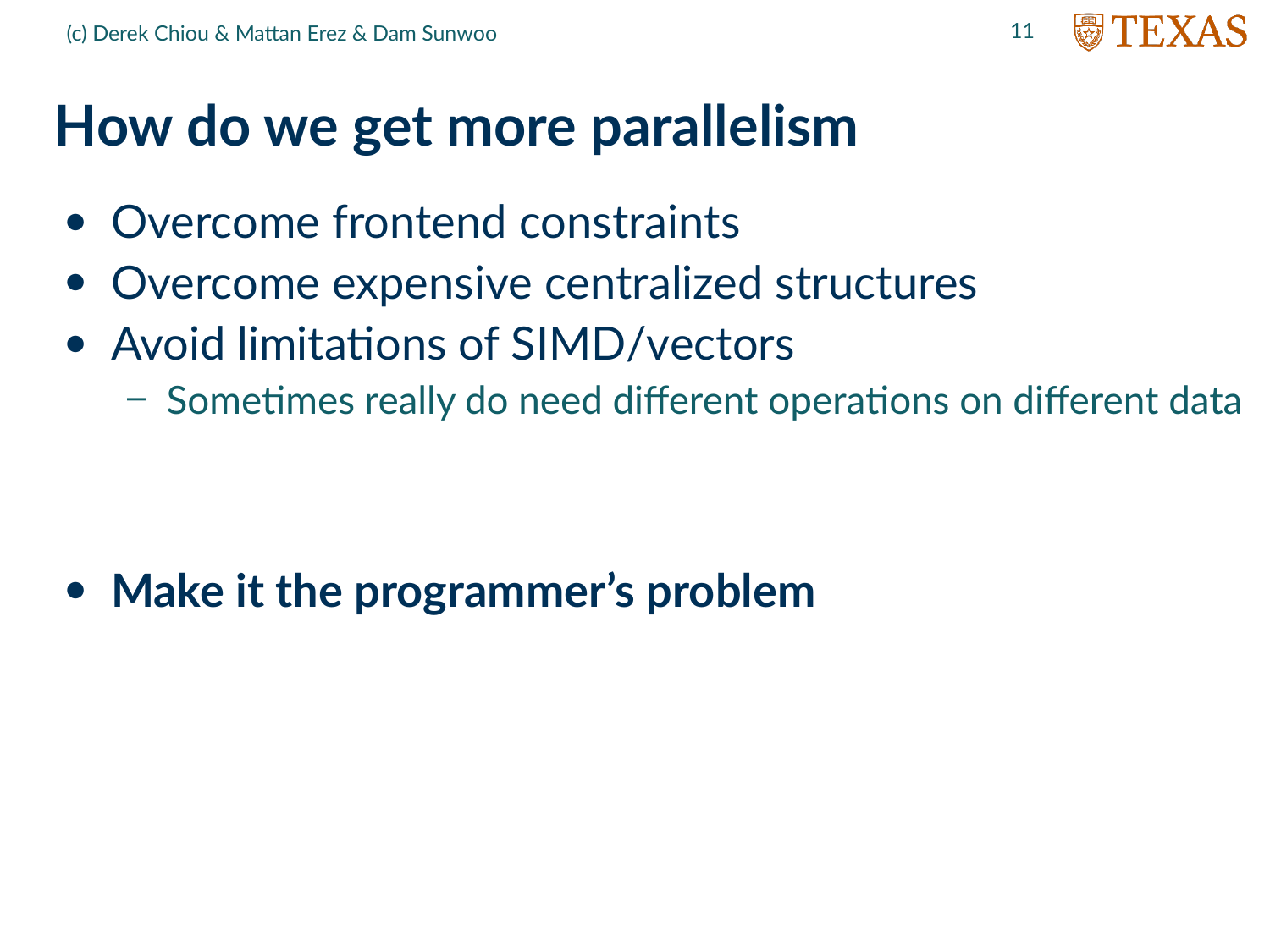

11
(c) Derek Chiou & Mattan Erez & Dam Sunwoo
# How do we get more parallelism
Overcome frontend constraints
Overcome expensive centralized structures
Avoid limitations of SIMD/vectors
Sometimes really do need different operations on different data

Make it the programmer’s problem